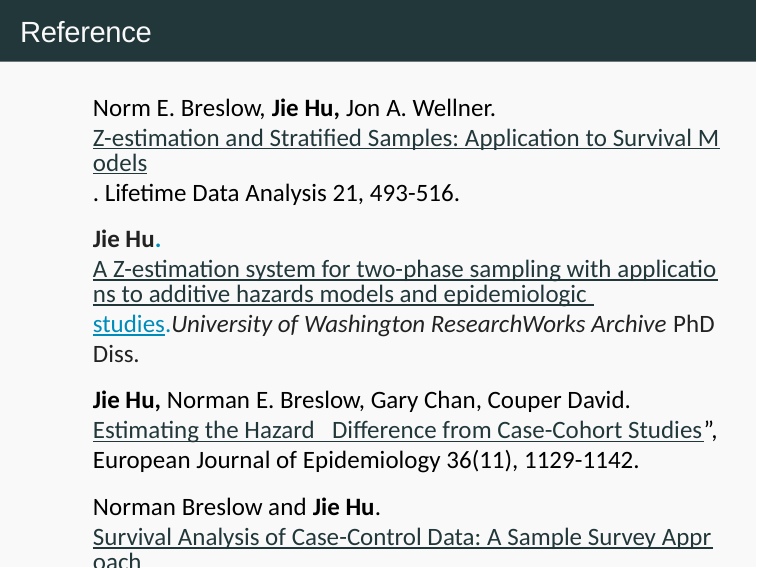

# Reference
	Norm E. Breslow, Jie Hu, Jon A. Wellner. Z-estimation and Stratified Samples: Application to Survival Models. Lifetime Data Analysis 21, 493-516.
	Jie Hu. A Z-estimation system for two-phase sampling with applications to additive hazards models and epidemiologic studies.University of Washington ResearchWorks Archive PhD Diss.
	Jie Hu, Norman E. Breslow, Gary Chan, Couper David. Estimating the Hazard   Difference from Case-Cohort Studies”, European Journal of Epidemiology 36(11), 1129-1142.
	Norman Breslow and Jie Hu. Survival Analysis of Case-Control Data: A Sample Survey Approach. Handbook of Statistical Methods for Case-Control Studies, Chapman and Hall/CRC.

21